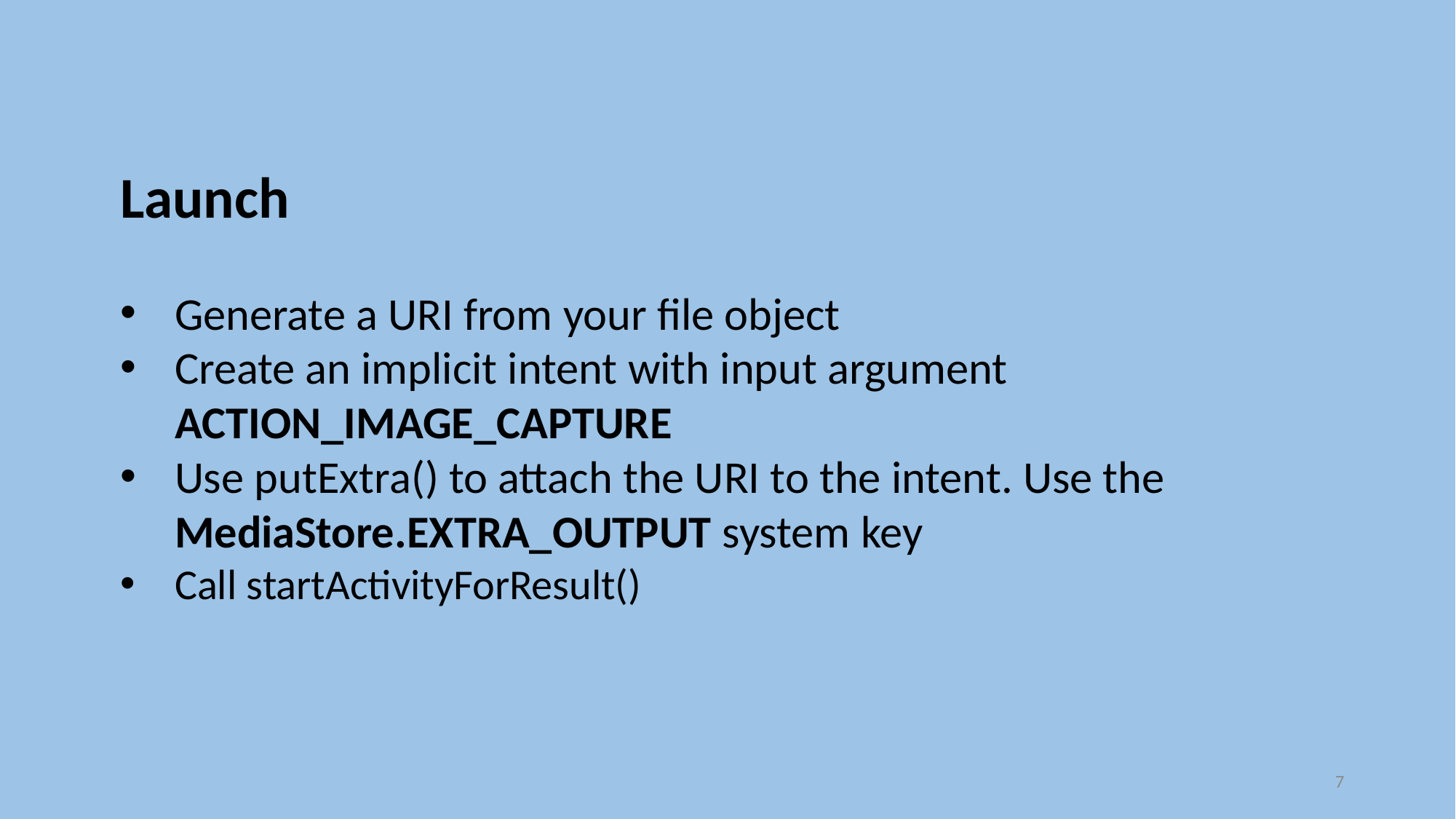

Launch

Generate a URI from your file object
Create an implicit intent with input argument ACTION_IMAGE_CAPTURE
Use putExtra() to attach the URI to the intent. Use the MediaStore.EXTRA_OUTPUT system key
Call startActivityForResult()
7